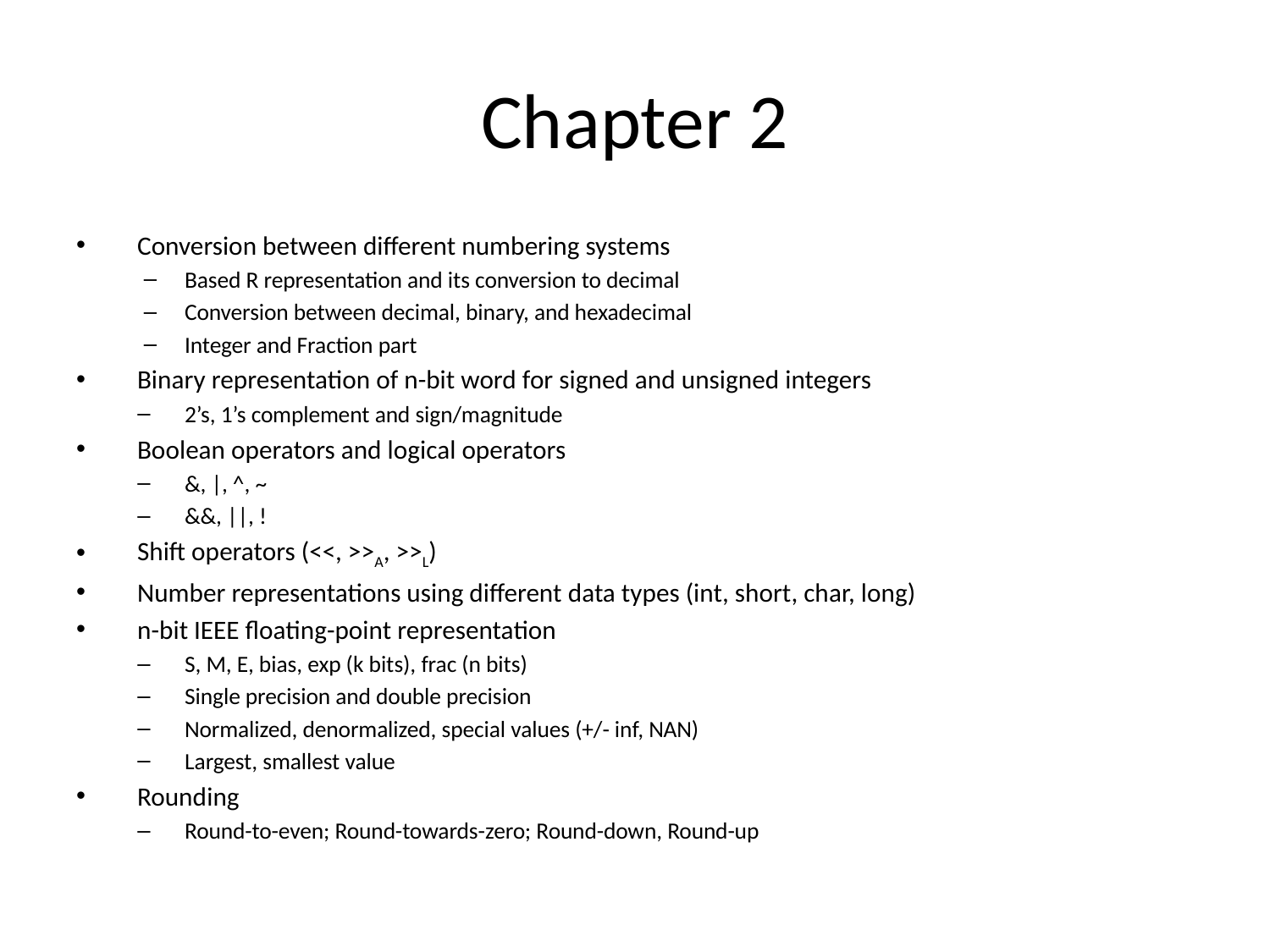

# Chapter 2
Conversion between different numbering systems
Based R representation and its conversion to decimal
Conversion between decimal, binary, and hexadecimal
Integer and Fraction part
Binary representation of n-bit word for signed and unsigned integers
2’s, 1’s complement and sign/magnitude
Boolean operators and logical operators
&, |, ^, ~
&&, ||, !
Shift operators (<<, >>A, >>L)
Number representations using different data types (int, short, char, long)
n-bit IEEE floating-point representation
S, M, E, bias, exp (k bits), frac (n bits)
Single precision and double precision
Normalized, denormalized, special values (+/- inf, NAN)
Largest, smallest value
Rounding
Round-to-even; Round-towards-zero; Round-down, Round-up